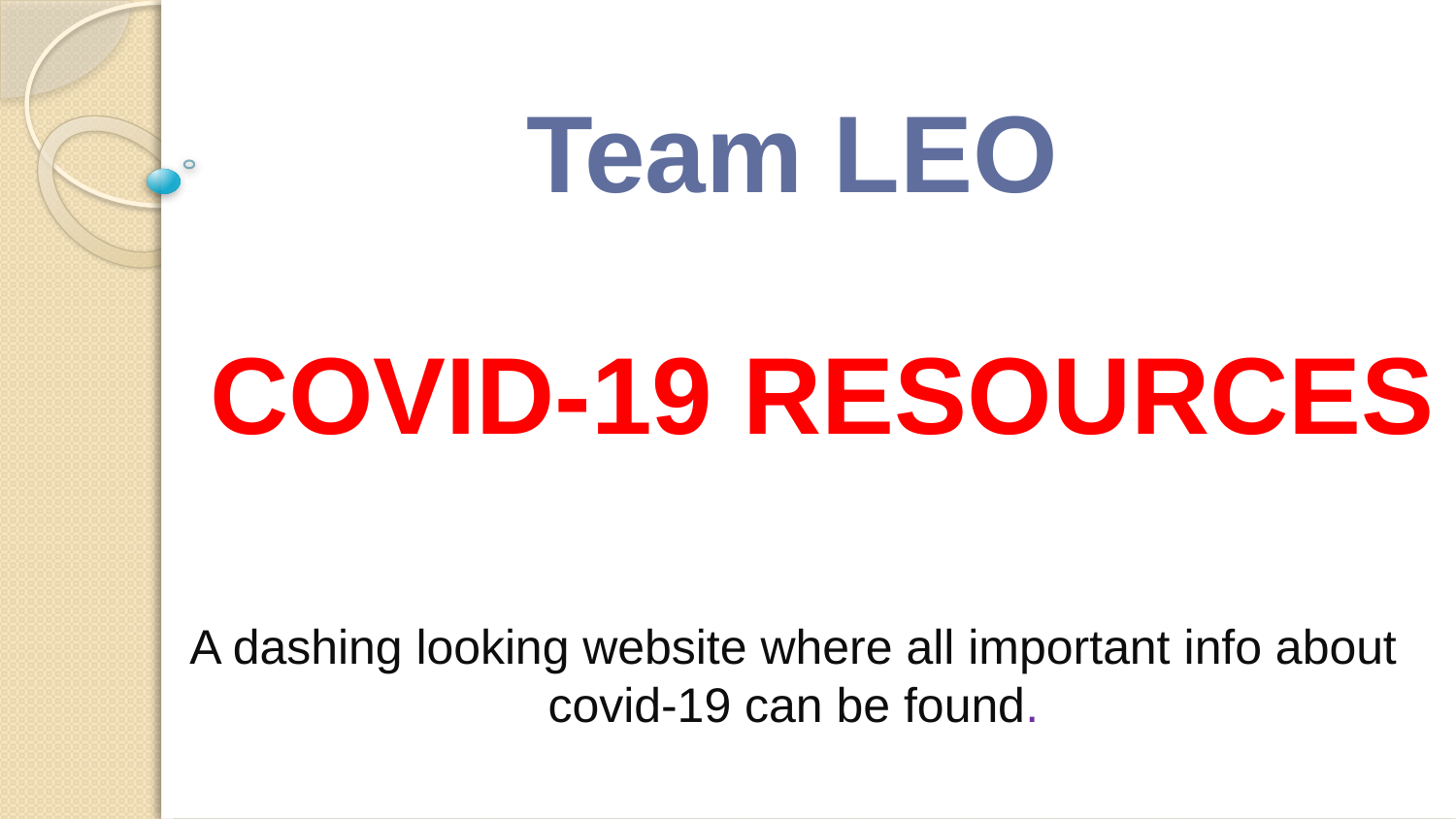

Team LEO
Covid-19 Resources
A dashing looking website where all important info about covid-19 can be found.